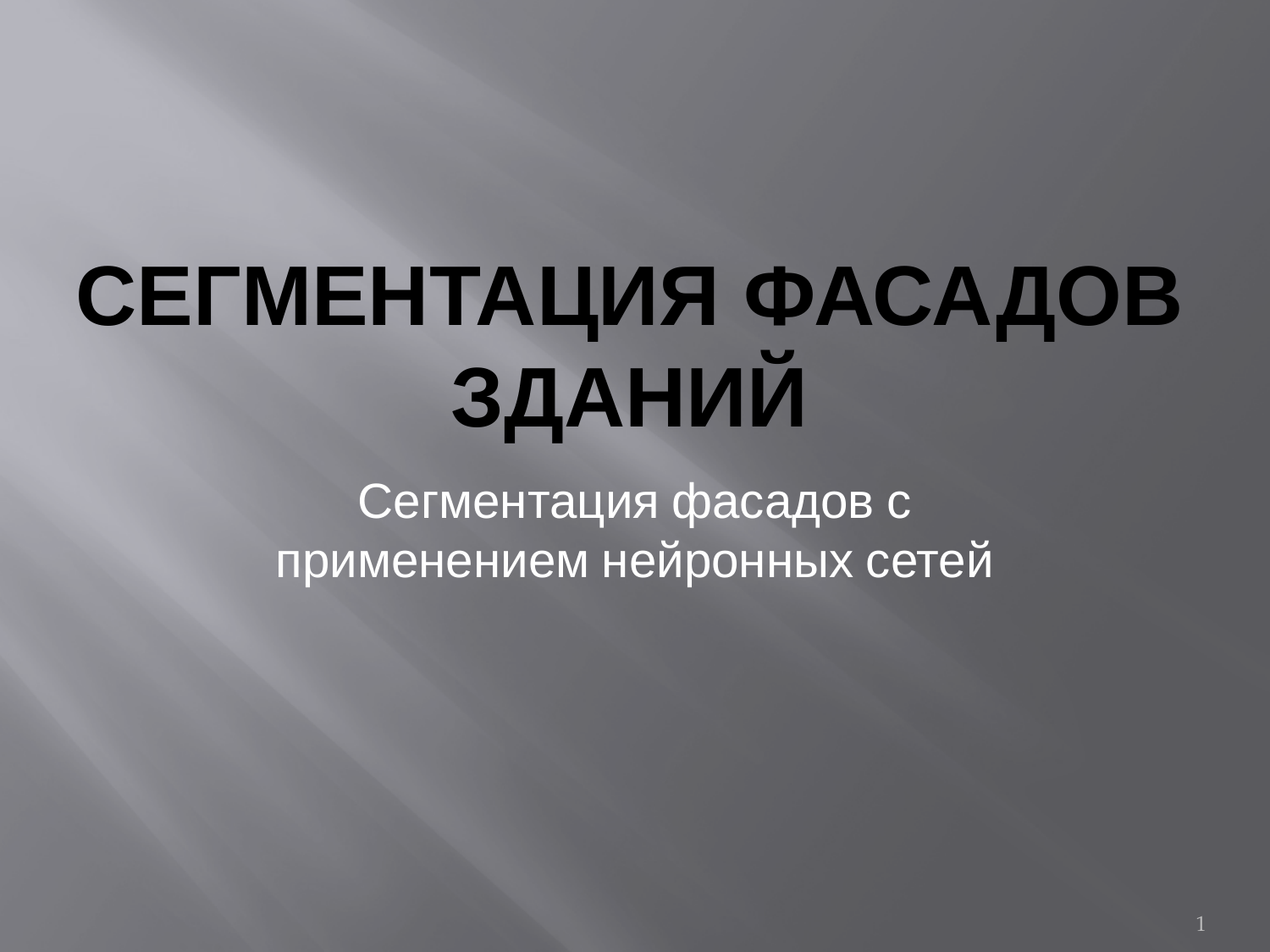

# Сегментация фасадов зданий
Сегментация фасадов с применением нейронных сетей
1